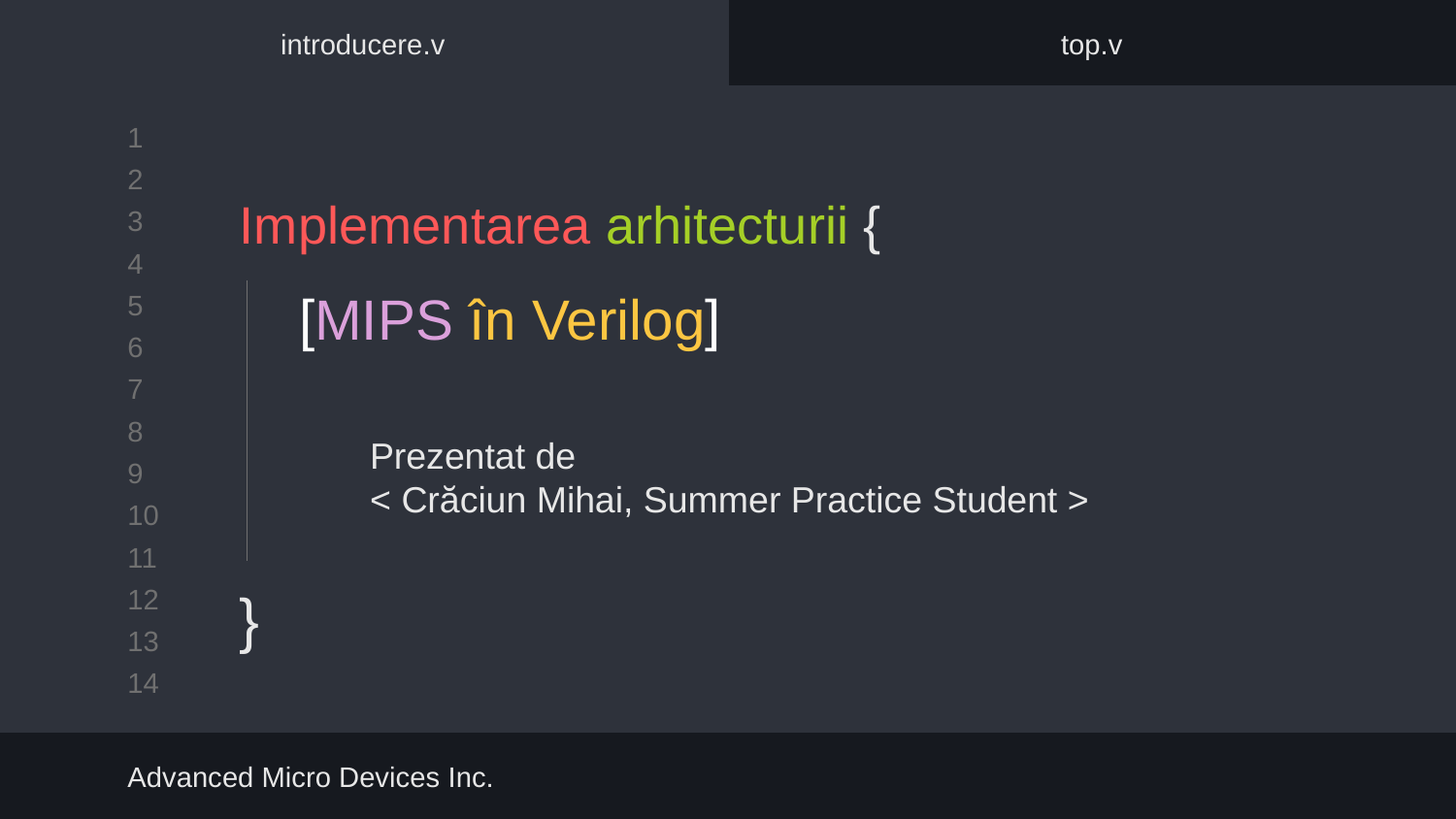

introducere.v
top.v
# Implementarea arhitecturii {
}
[MIPS în Verilog]
Prezentat de
< Crăciun Mihai, Summer Practice Student >
Advanced Micro Devices Inc.